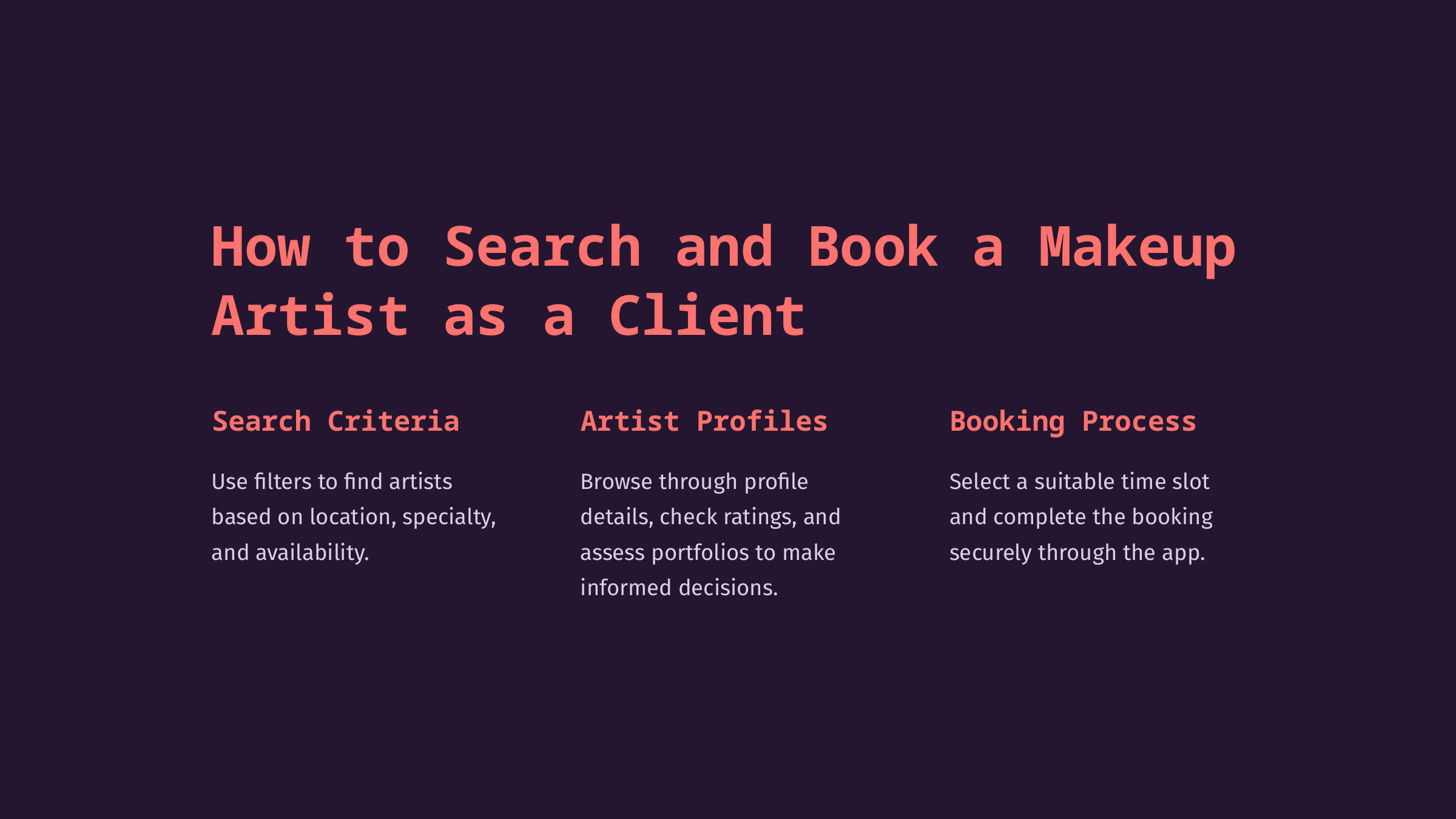

How to Search and Book a Makeup Artist as a Client
Search Criteria
Artist Profiles
Booking Process
Use filters to find artists based on location, specialty, and availability.
Browse through profile details, check ratings, and assess portfolios to make informed decisions.
Select a suitable time slot and complete the booking securely through the app.